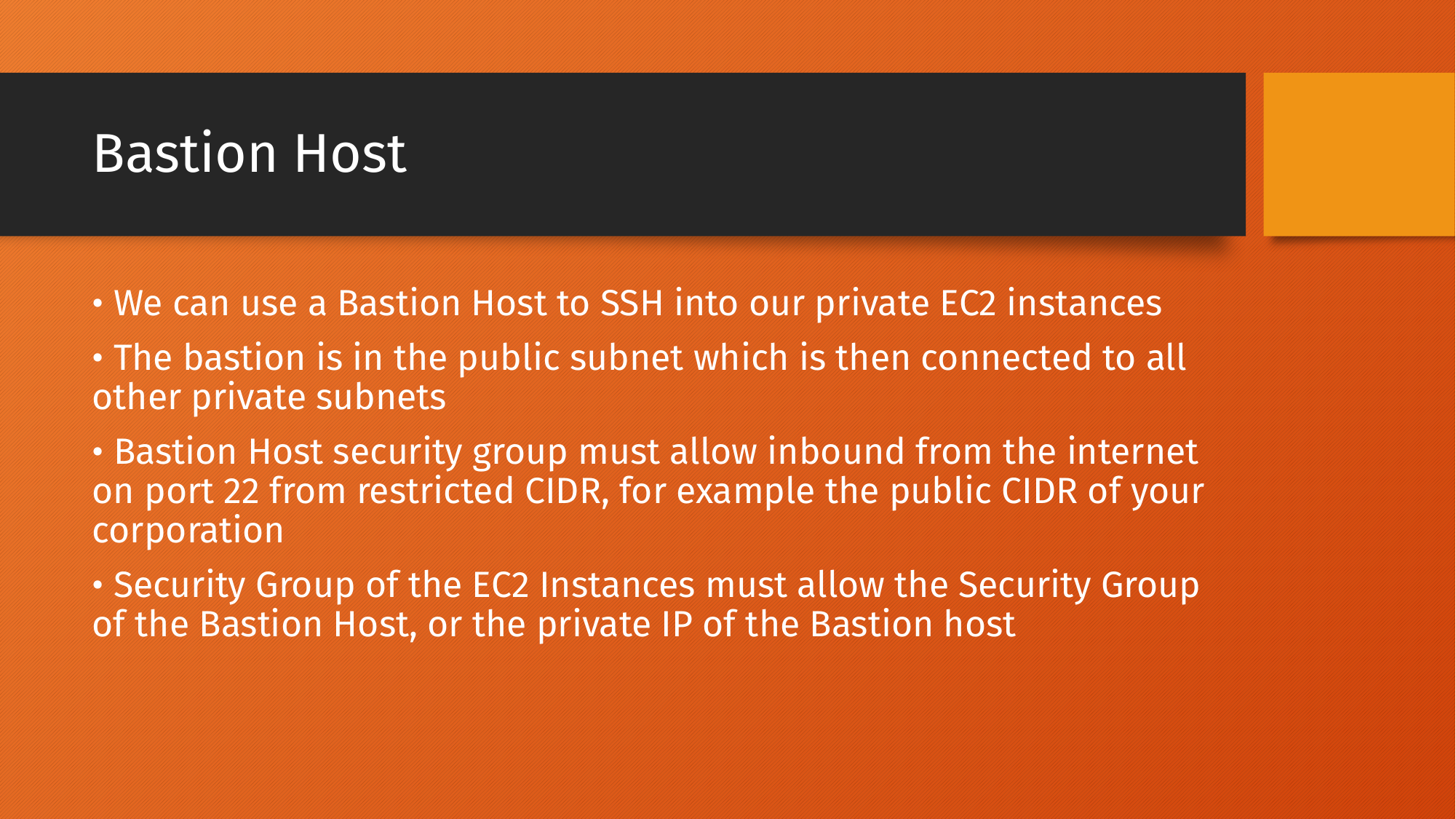

# Bastion Host
• We can use a Bastion Host to SSH into our private EC2 instances
• The bastion is in the public subnet which is then connected to all other private subnets
• Bastion Host security group must allow inbound from the internet on port 22 from restricted CIDR, for example the public CIDR of your corporation
• Security Group of the EC2 Instances must allow the Security Group of the Bastion Host, or the private IP of the Bastion host